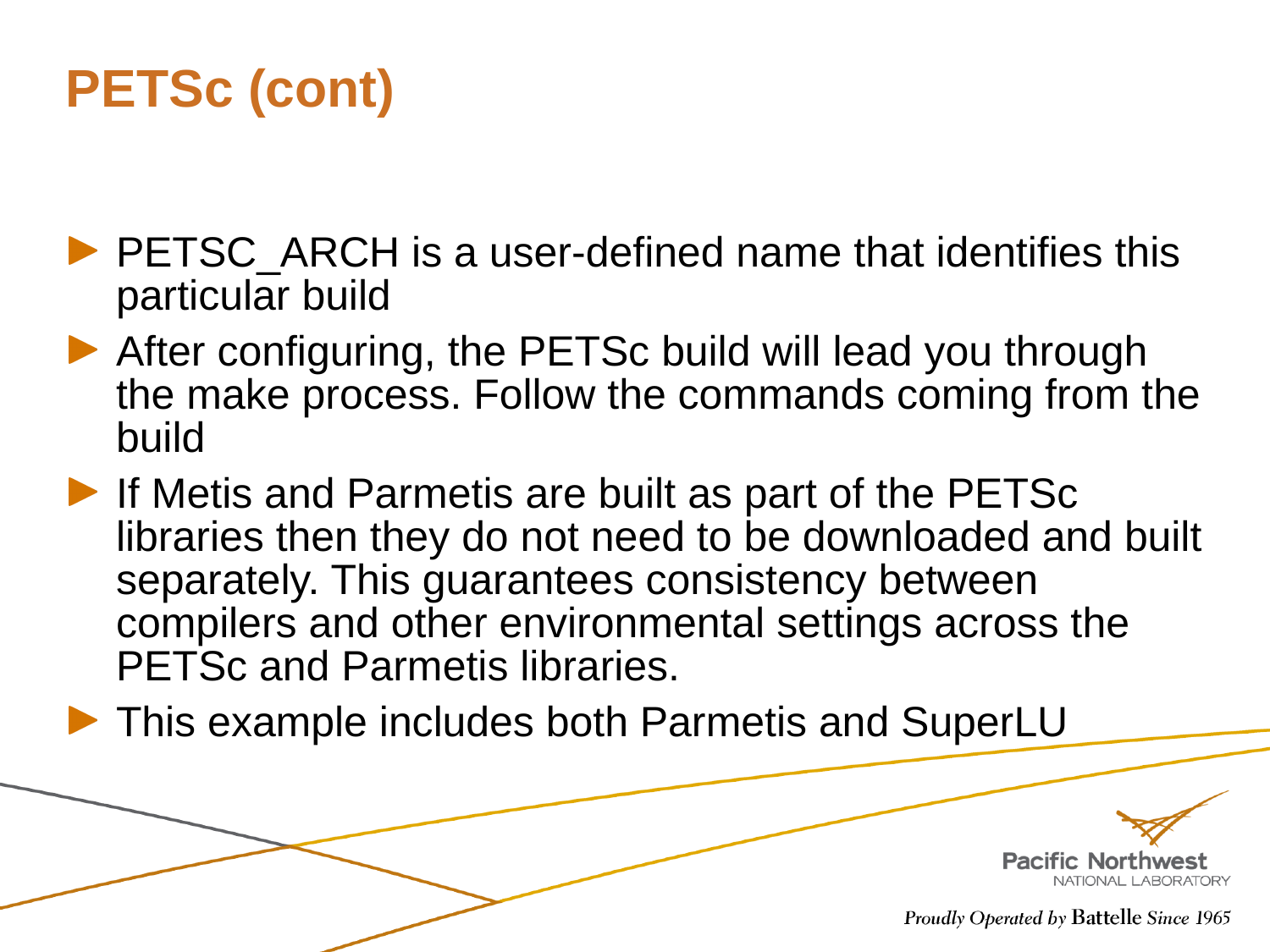

# PETSc (cont)
PETSC_ARCH is a user-defined name that identifies this particular build
After configuring, the PETSc build will lead you through the make process. Follow the commands coming from the build
If Metis and Parmetis are built as part of the PETSc libraries then they do not need to be downloaded and built separately. This guarantees consistency between compilers and other environmental settings across the PETSc and Parmetis libraries.
This example includes both Parmetis and SuperLU